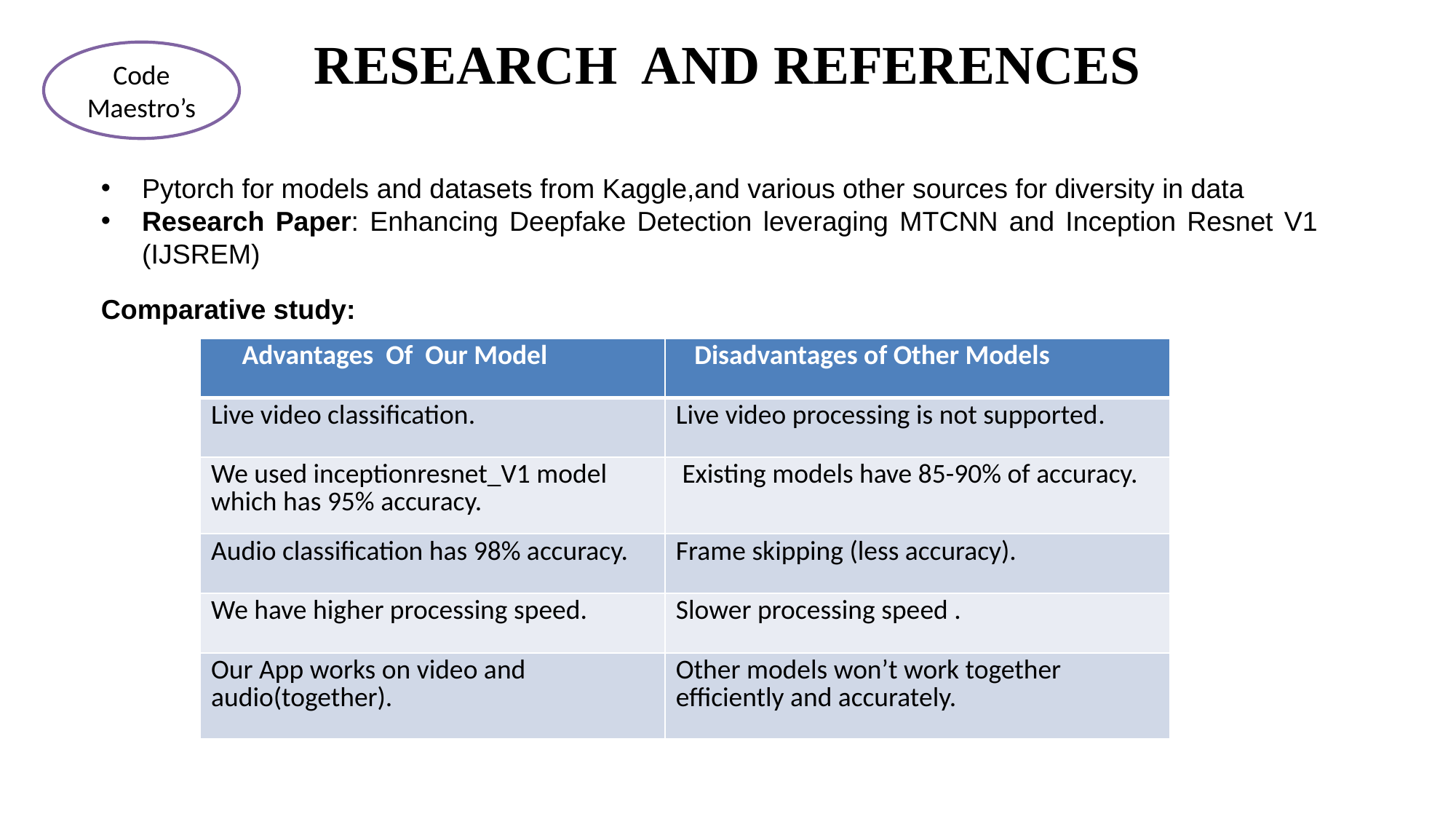

# RESEARCH  AND REFERENCES
Code
Maestro’s
Pytorch for models and datasets from Kaggle,and various other sources for diversity in data
Research Paper: Enhancing Deepfake Detection leveraging MTCNN and Inception Resnet V1 (IJSREM)
Comparative study:
| Advantages Of Our Model | Disadvantages of Other Models |
| --- | --- |
| Live video classification. | Live video processing is not supported. |
| We used inceptionresnet\_V1 model which has 95% accuracy. | Existing models have 85-90% of accuracy. |
| Audio classification has 98% accuracy. | Frame skipping (less accuracy). |
| We have higher processing speed. | Slower processing speed . |
| Our App works on video and audio(together). | Other models won’t work together efficiently and accurately. |
@SIH Idea submission- Template
6